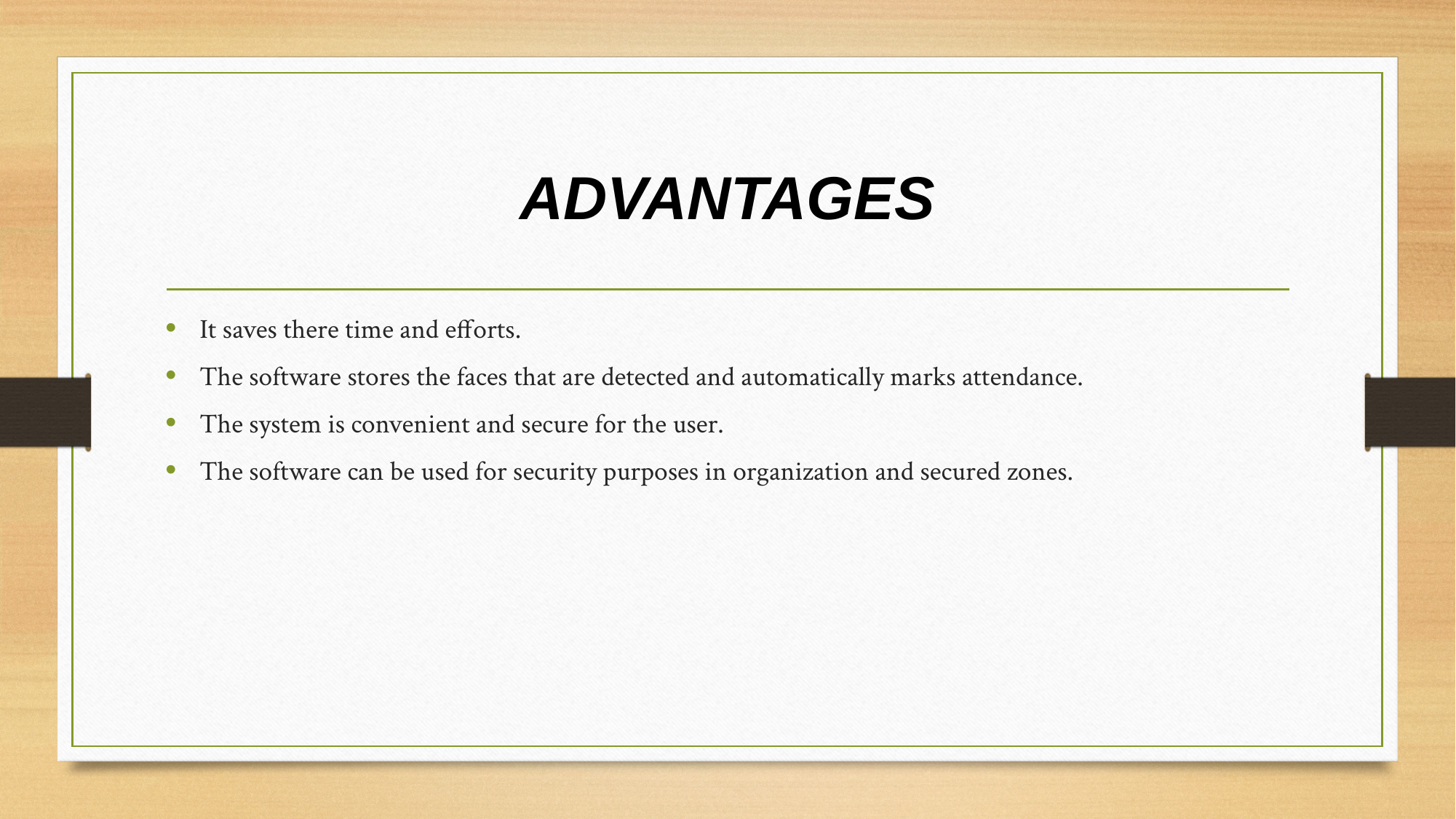

# ADVANTAGES
It saves there time and efforts.
The software stores the faces that are detected and automatically marks attendance.
The system is convenient and secure for the user.
The software can be used for security purposes in organization and secured zones.